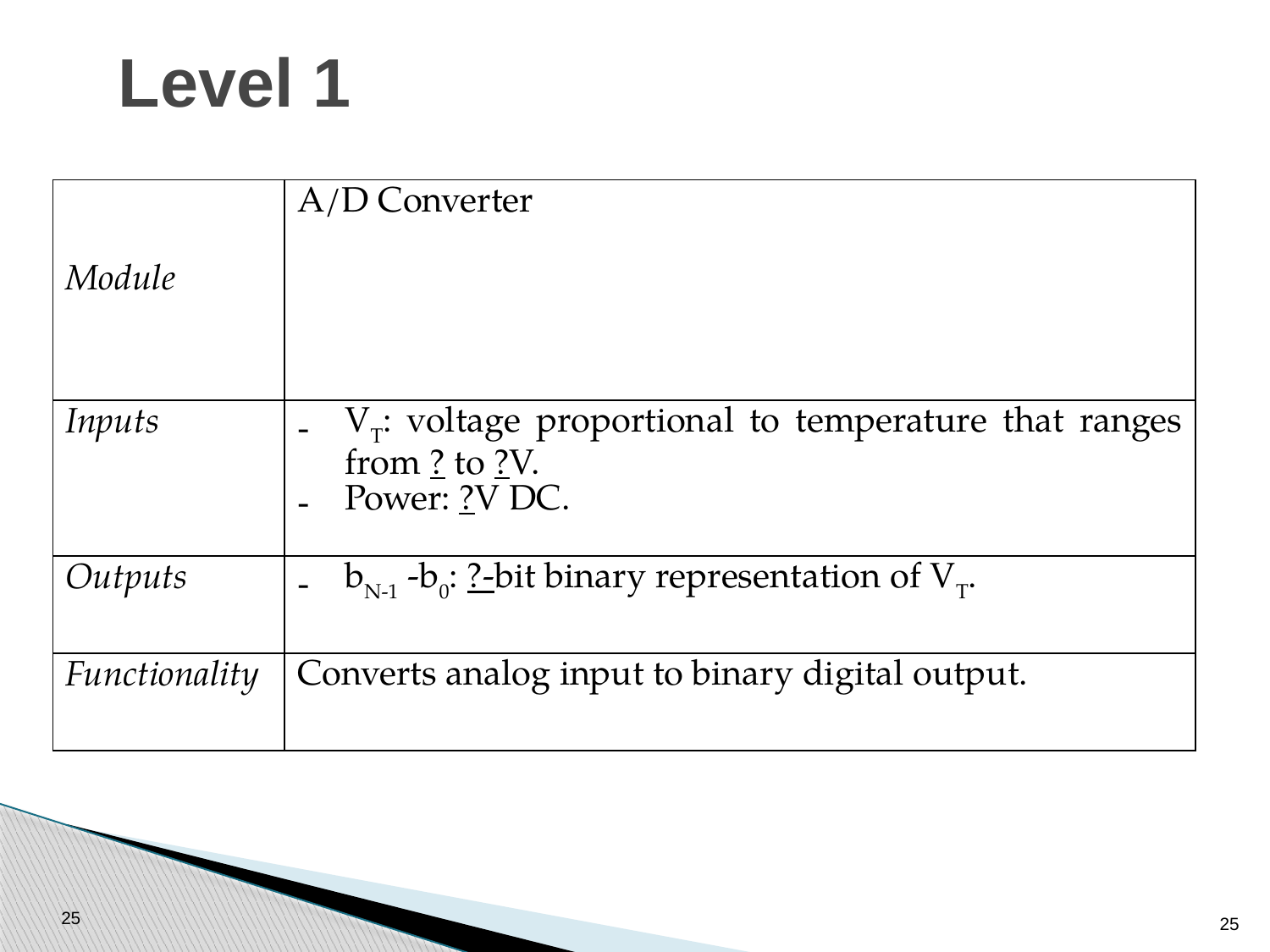

# Level 1
| Module | A/D Converter |
| --- | --- |
| Inputs | VT: voltage proportional to temperature that ranges from ? to ?V. Power: ?V DC. |
| Outputs | bN-1 -b0: ?-bit binary representation of VT. |
| Functionality | Converts analog input to binary digital output. |
25
25